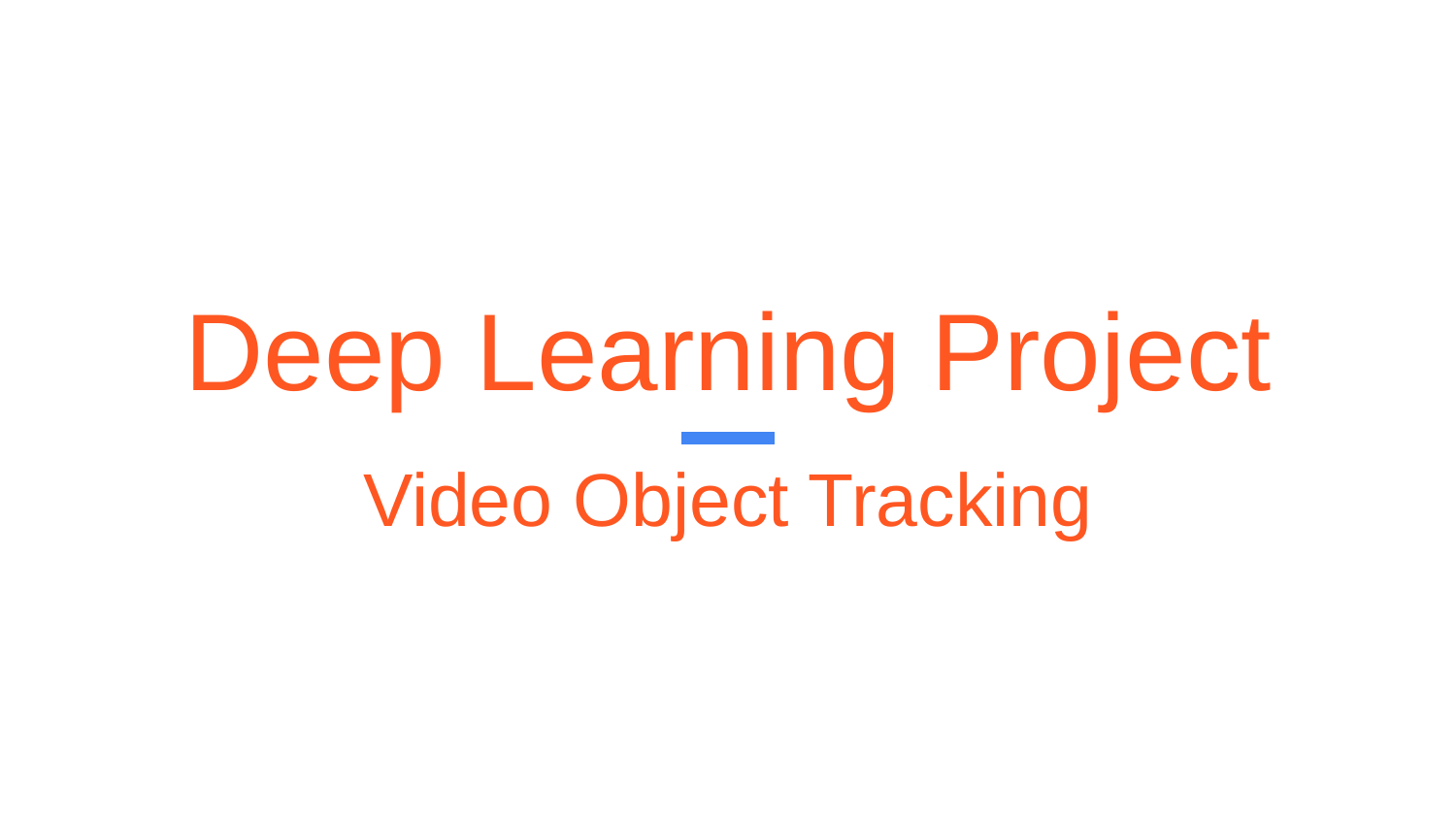

# Deep Learning Project

Video Object Tracking